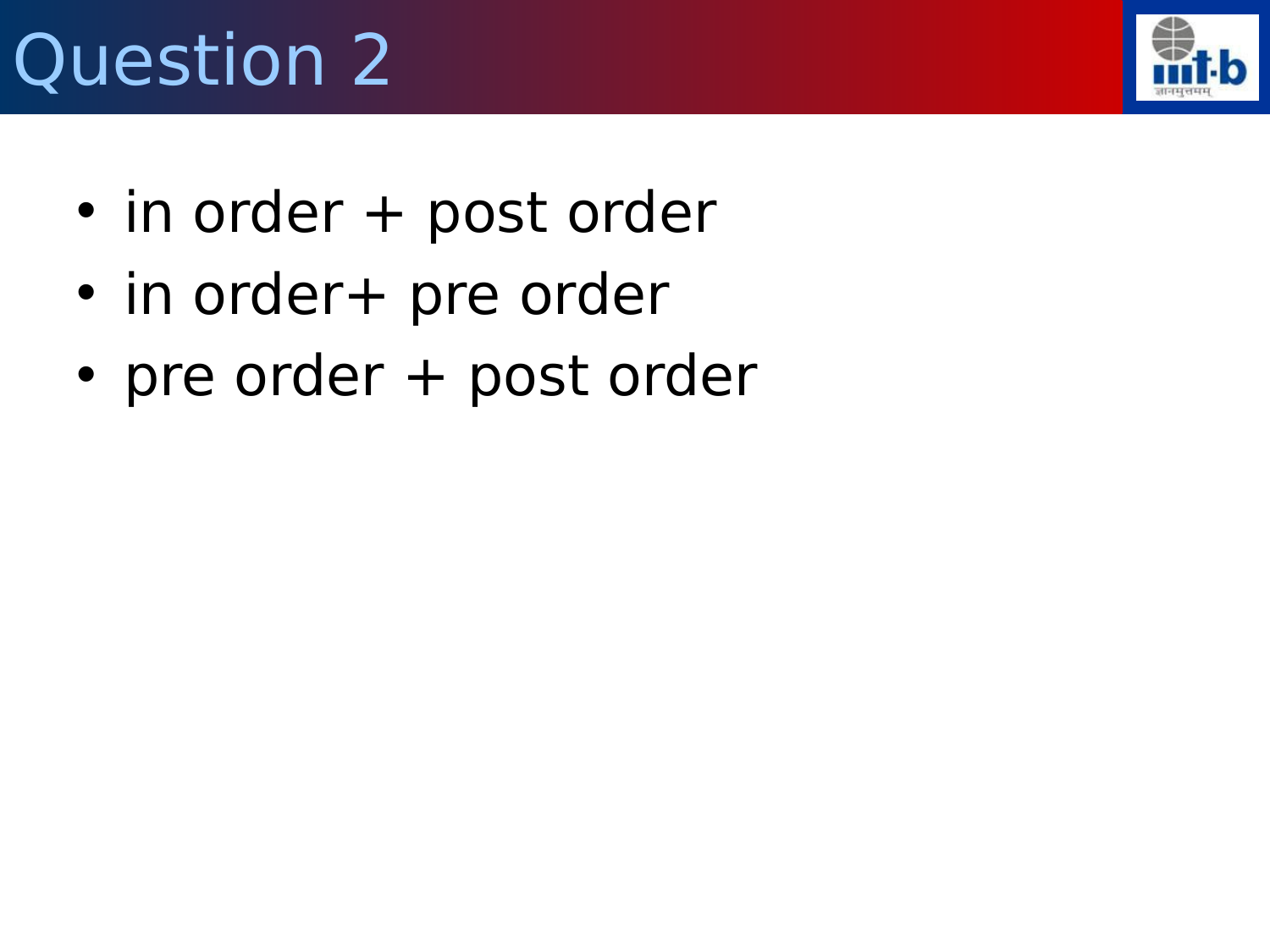

Question 2
in order + post order
in order+ pre order
pre order + post order